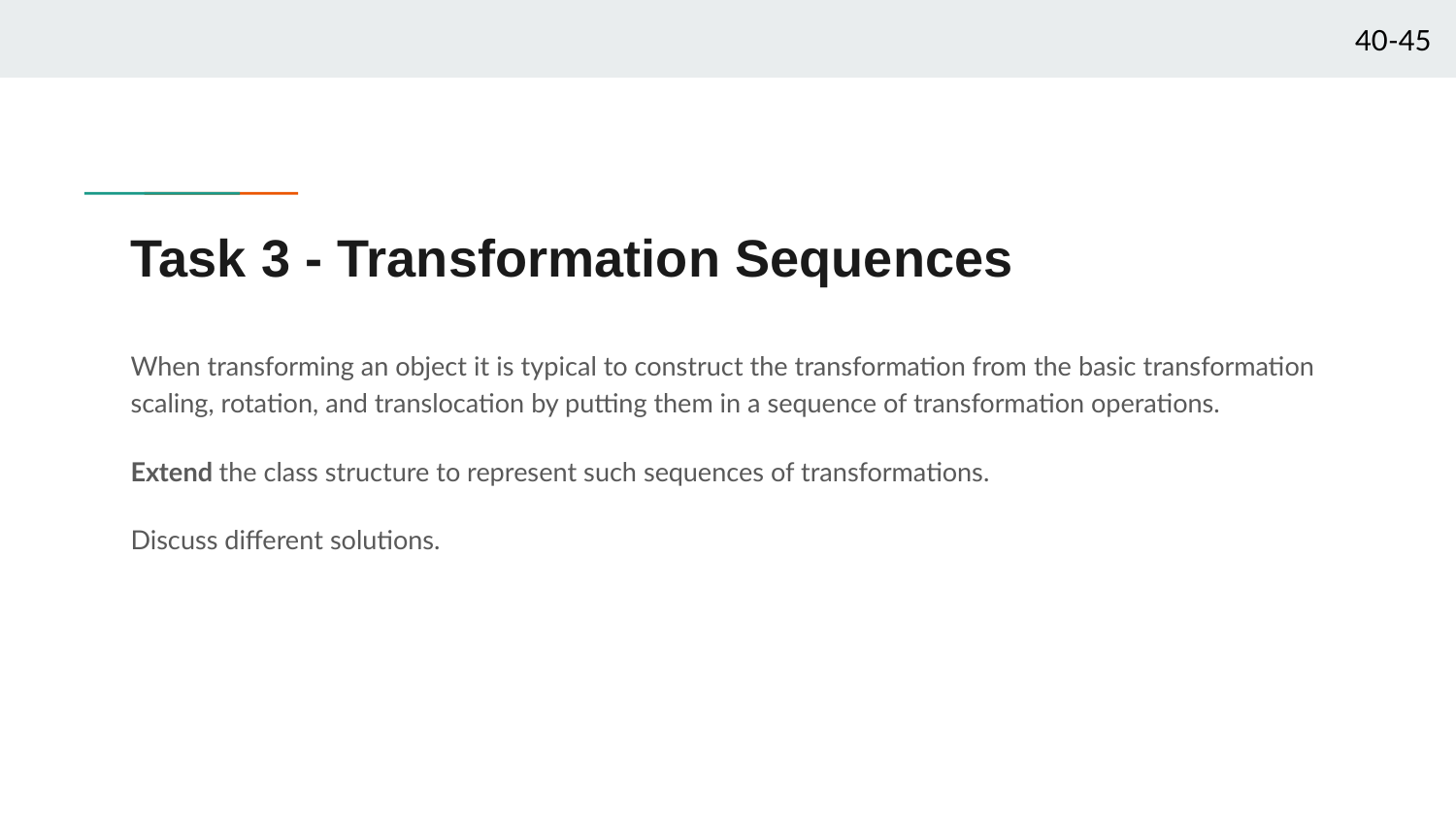

40-45
# Task 3 - Transformation Sequences
When transforming an object it is typical to construct the transformation from the basic transformation scaling, rotation, and translocation by putting them in a sequence of transformation operations.
Extend the class structure to represent such sequences of transformations.
Discuss different solutions.